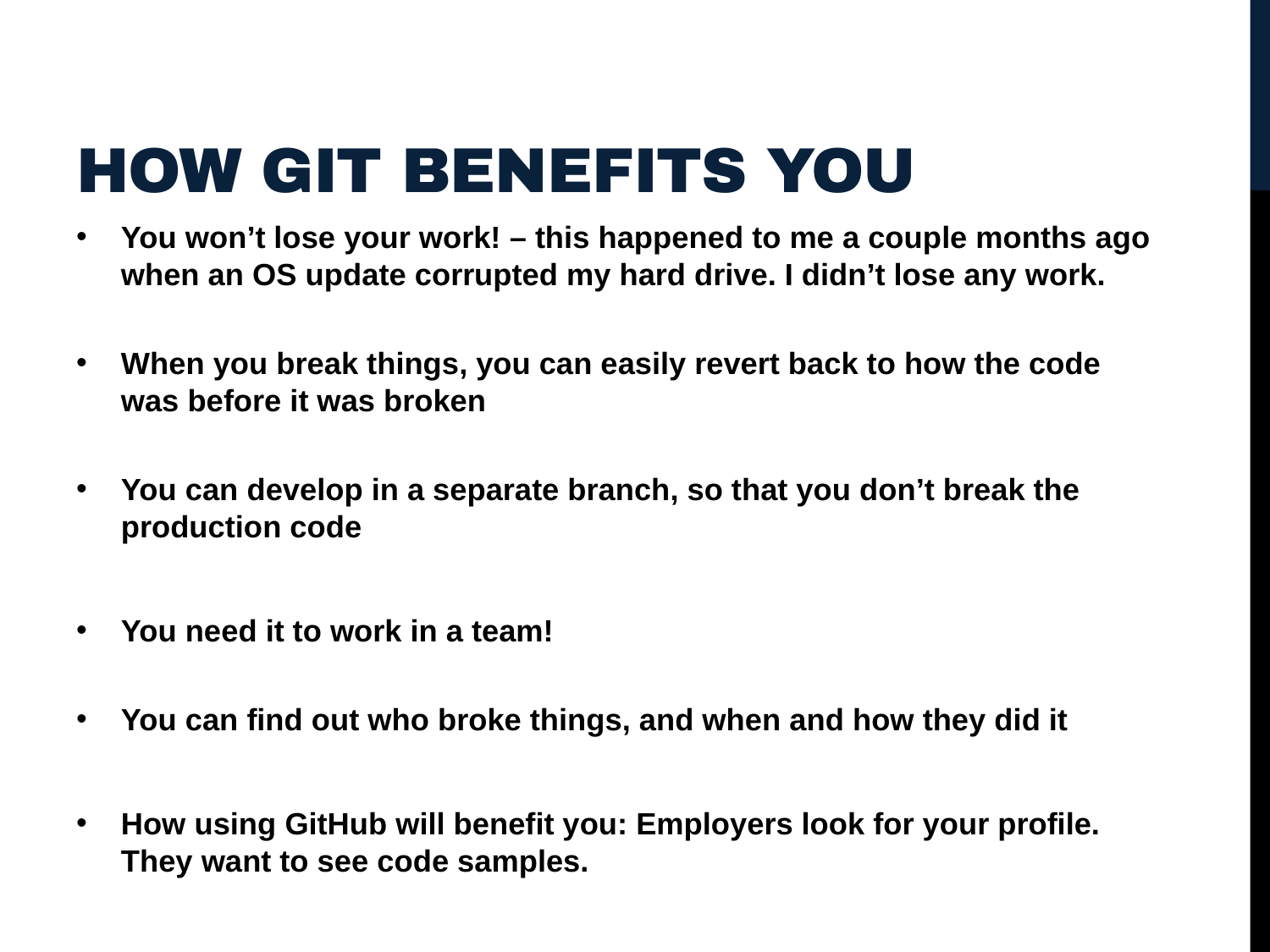

# How Git benefits you
You won’t lose your work! – this happened to me a couple months ago when an OS update corrupted my hard drive. I didn’t lose any work.
When you break things, you can easily revert back to how the code was before it was broken
You can develop in a separate branch, so that you don’t break the production code

You need it to work in a team!
You can find out who broke things, and when and how they did it

How using GitHub will benefit you: Employers look for your profile. They want to see code samples.